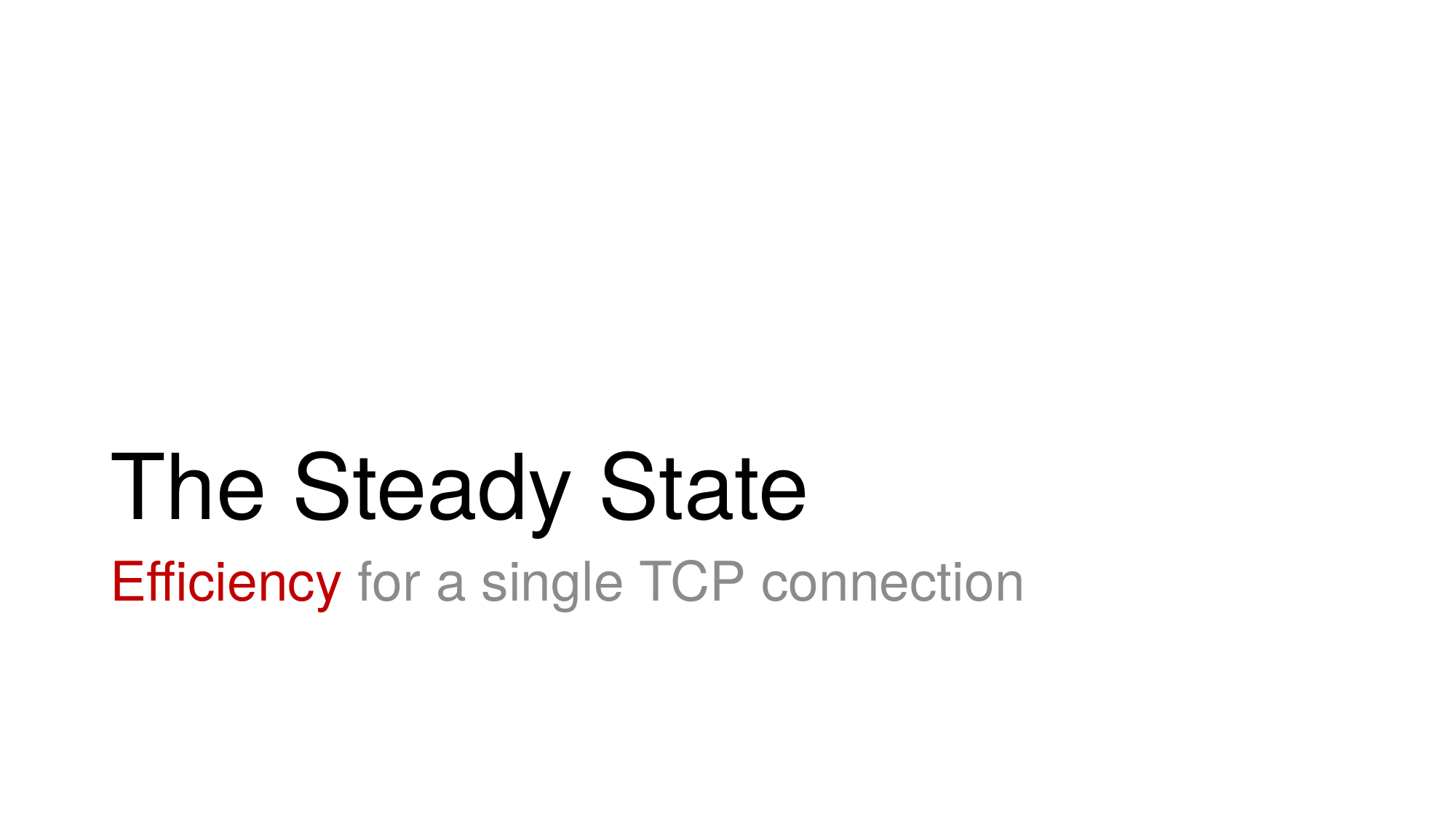

# The Steady State
Efficiency for a single TCP connection